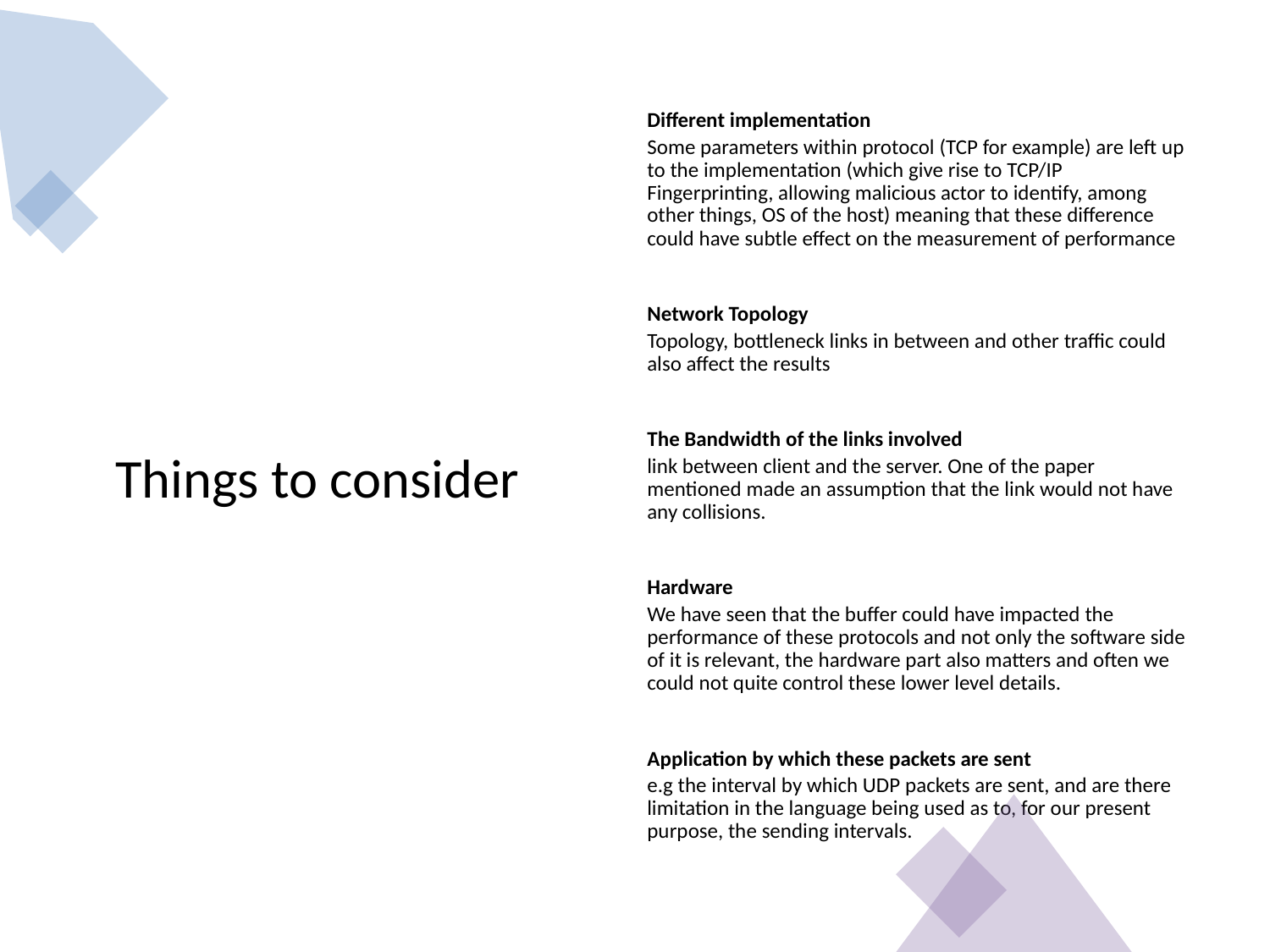

# Things to consider
Different implementation
Some parameters within protocol (TCP for example) are left up to the implementation (which give rise to TCP/IP Fingerprinting, allowing malicious actor to identify, among other things, OS of the host) meaning that these difference could have subtle effect on the measurement of performance
Network Topology
Topology, bottleneck links in between and other traffic could also affect the results
The Bandwidth of the links involved
link between client and the server. One of the paper mentioned made an assumption that the link would not have any collisions.
Hardware
We have seen that the buffer could have impacted the performance of these protocols and not only the software side of it is relevant, the hardware part also matters and often we could not quite control these lower level details.
Application by which these packets are sent
e.g the interval by which UDP packets are sent, and are there limitation in the language being used as to, for our present purpose, the sending intervals.